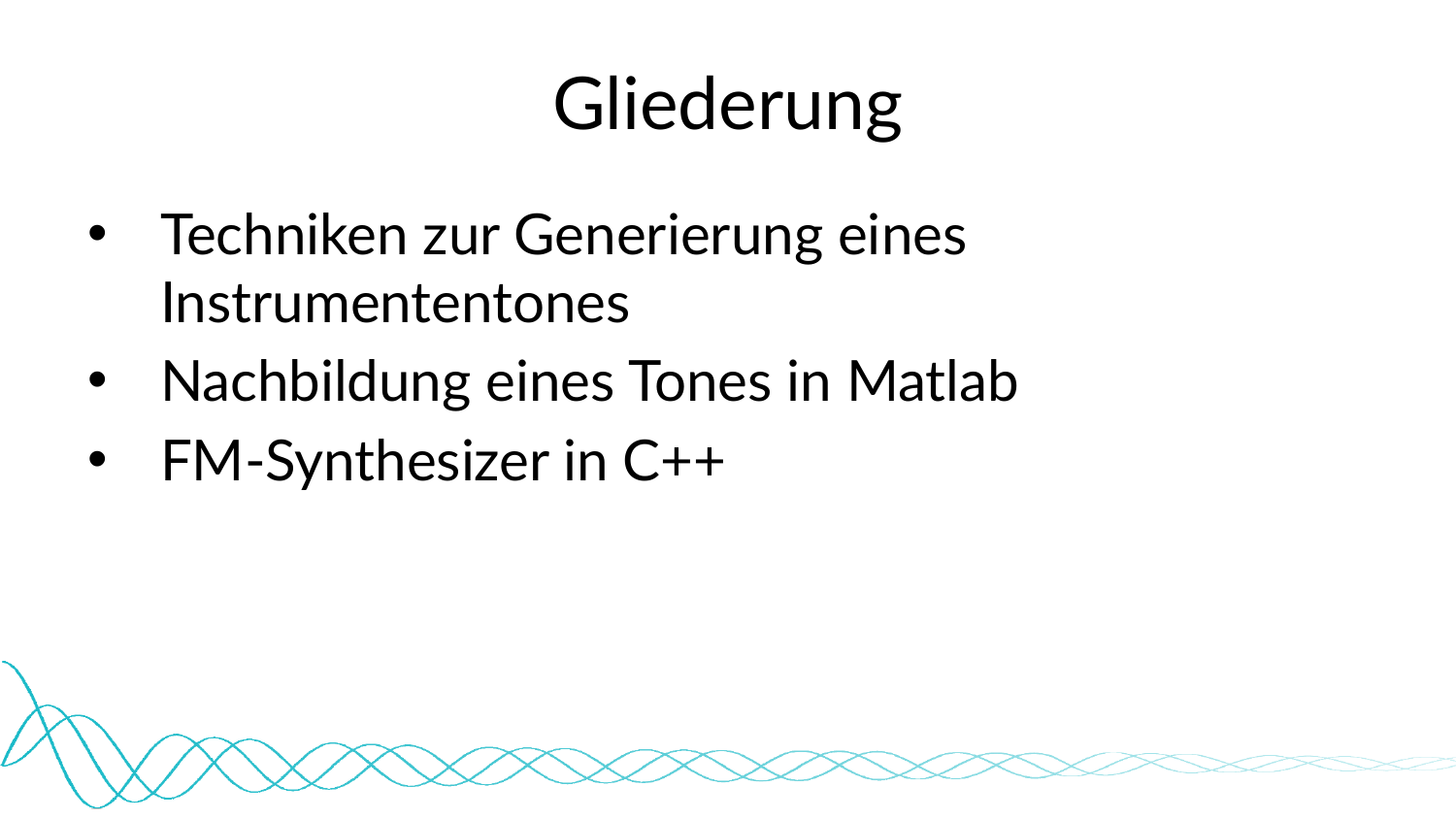

# Gliederung
Techniken zur Generierung eines Instrumententones
Nachbildung eines Tones in Matlab
FM-Synthesizer in C++